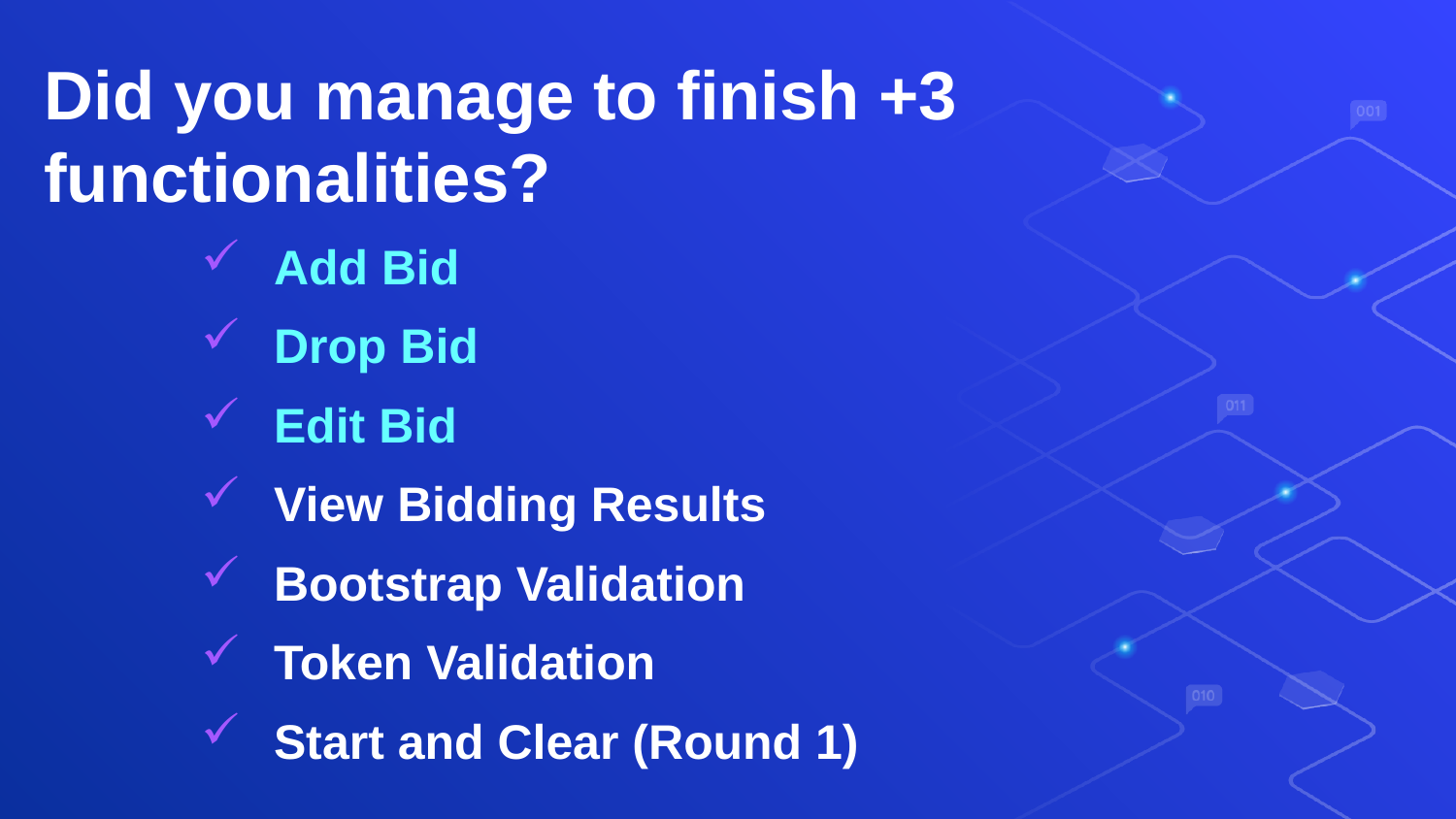

# Did you manage to finish +3 functionalities?
Add Bid
Drop Bid
Edit Bid
View Bidding Results
Bootstrap Validation
Token Validation
Start and Clear (Round 1)